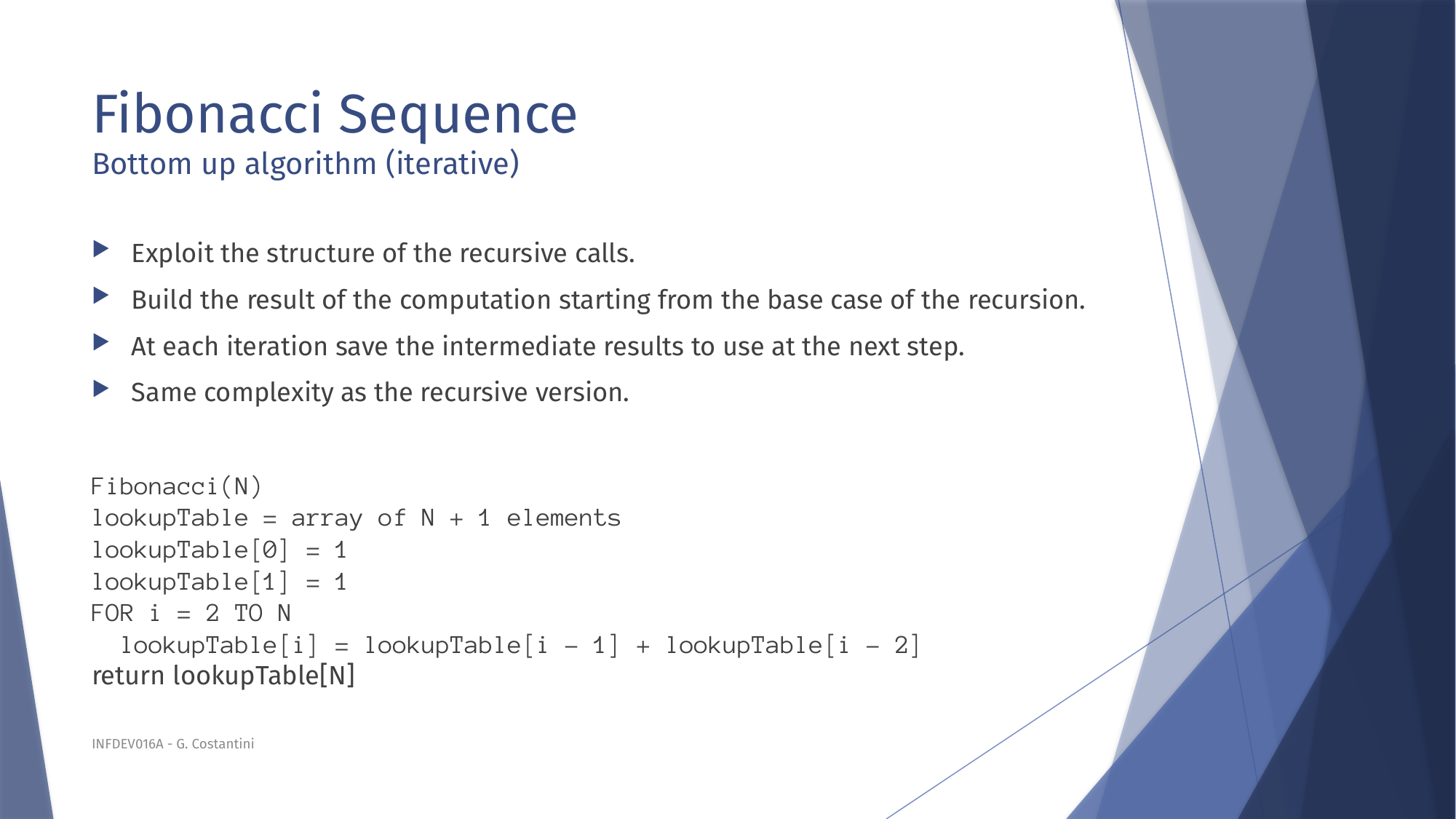

# Fibonacci Sequence Bottom up algorithm (iterative)
Exploit the structure of the recursive calls.
Build the result of the computation starting from the base case of the recursion.
At each iteration save the intermediate results to use at the next step.
Same complexity as the recursive version.

Fibonacci(N)
lookupTable = array of N + 1 elements
lookupTable[0] = 1
lookupTable[1] = 1
FOR i = 2 TO N
  lookupTable[i] = lookupTable[i - 1] + lookupTable[i - 2]
return lookupTable[N]
INFDEV016A - G. Costantini